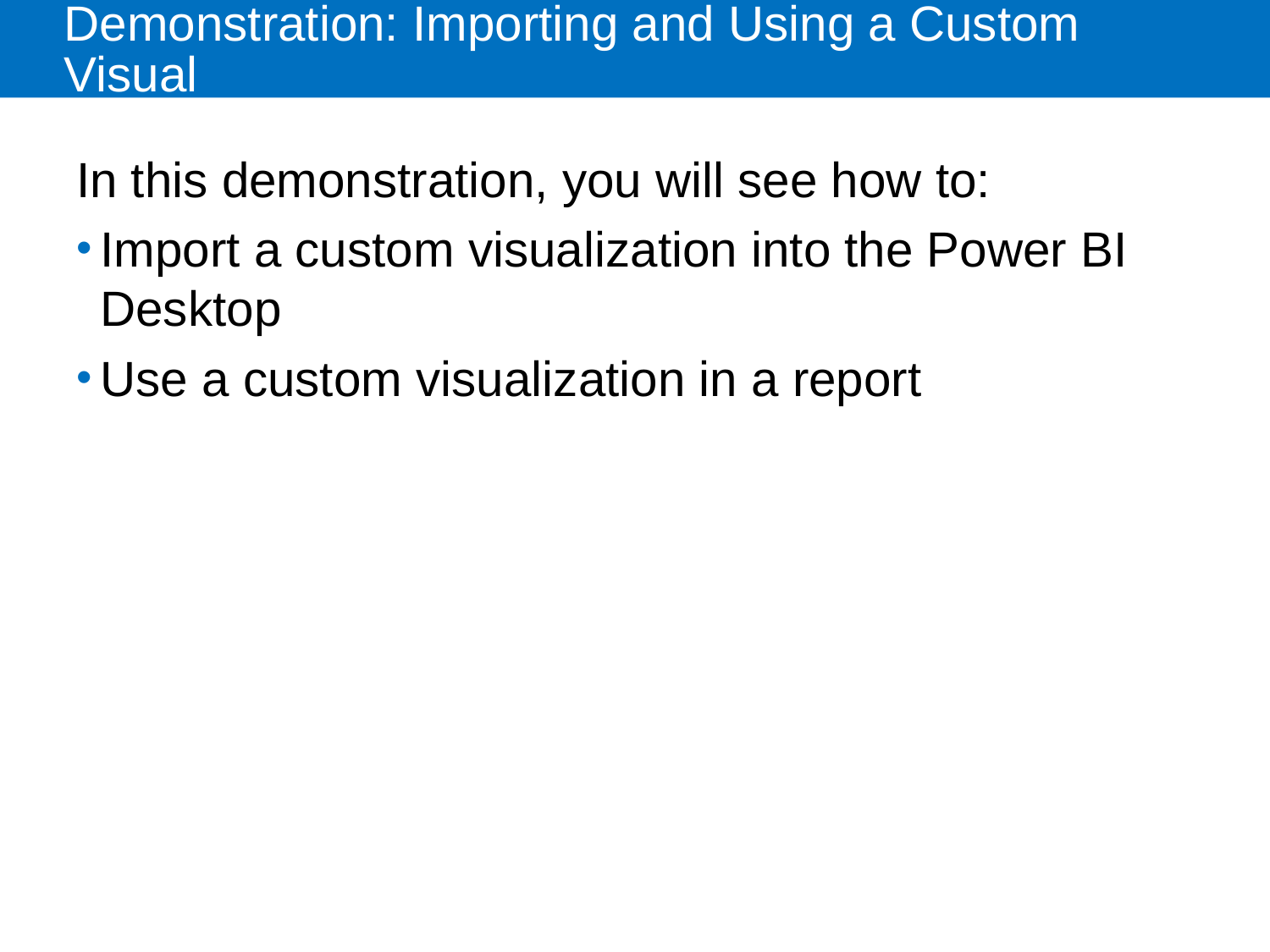

# Demonstration: Importing and Using a Custom Visual
In this demonstration, you will see how to:
Import a custom visualization into the Power BI Desktop
Use a custom visualization in a report